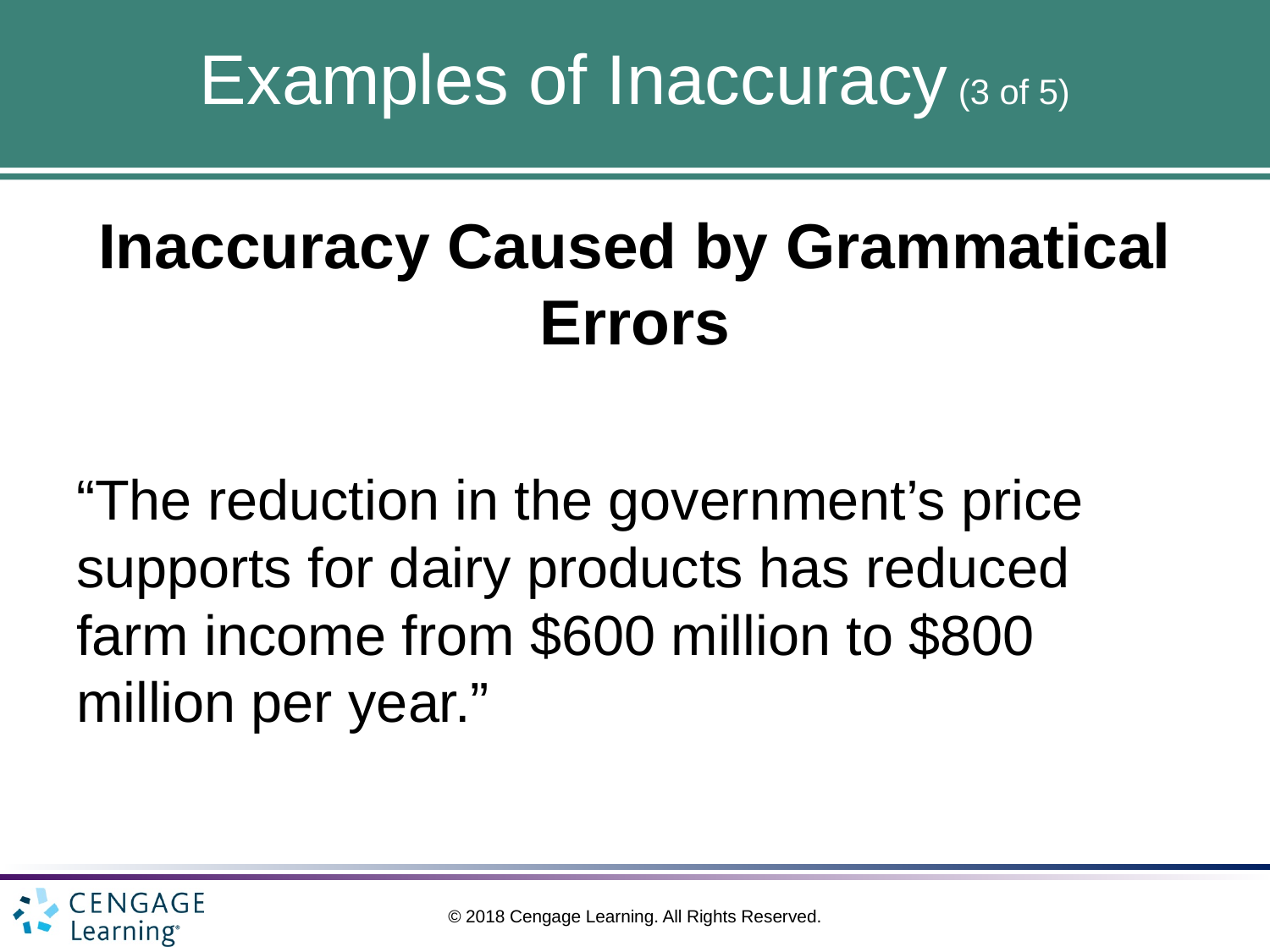

# Examples of Inaccuracy (3 of 5)
Inaccuracy Caused by Grammatical Errors
“The reduction in the government’s price supports for dairy products has reduced farm income from $600 million to $800 million per year.”